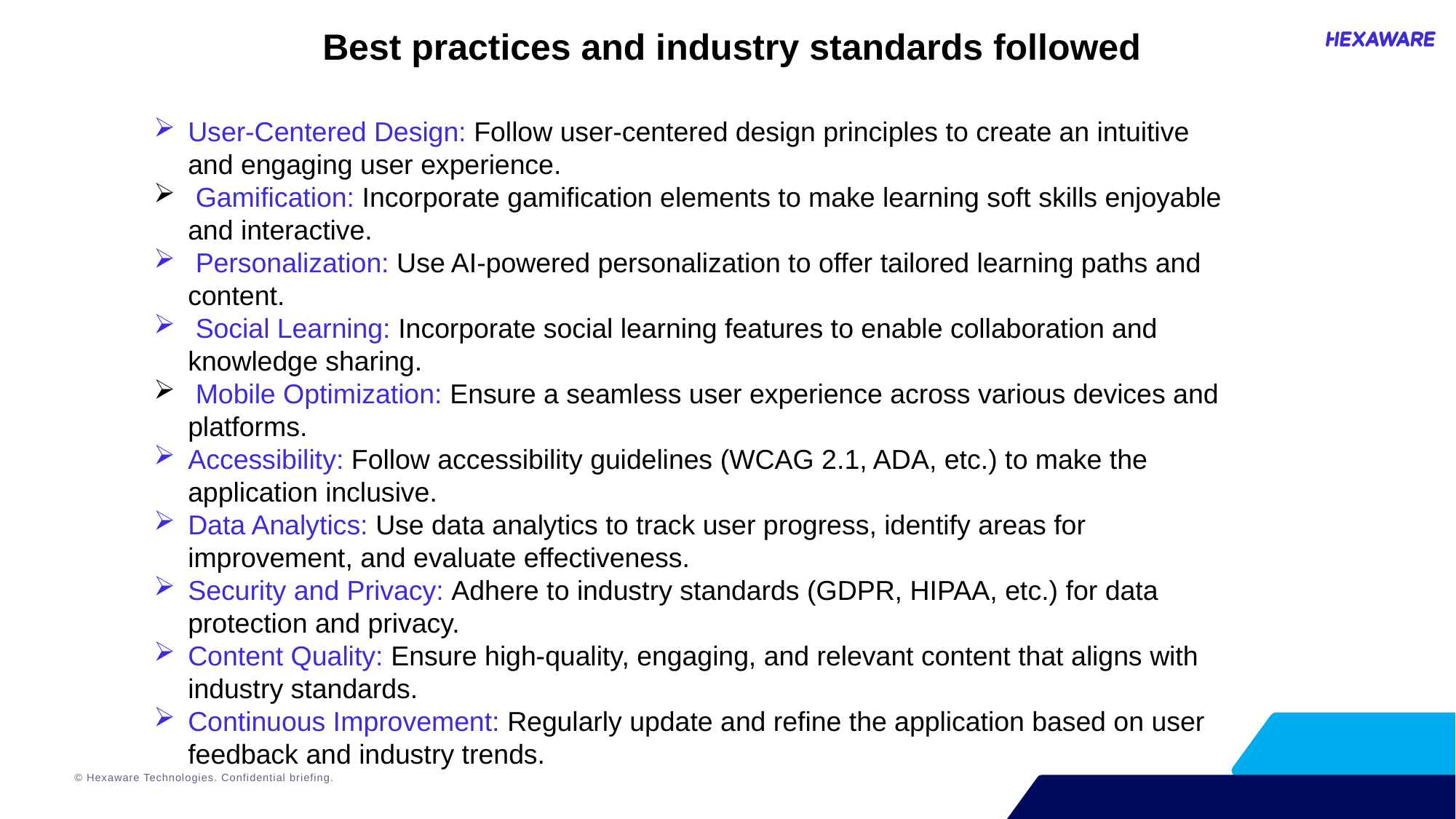

Best practices and industry standards followed
User-Centered Design: Follow user-centered design principles to create an intuitive and engaging user experience.
 Gamification: Incorporate gamification elements to make learning soft skills enjoyable and interactive.
 Personalization: Use AI-powered personalization to offer tailored learning paths and content.
 Social Learning: Incorporate social learning features to enable collaboration and knowledge sharing.
 Mobile Optimization: Ensure a seamless user experience across various devices and platforms.
Accessibility: Follow accessibility guidelines (WCAG 2.1, ADA, etc.) to make the application inclusive.
Data Analytics: Use data analytics to track user progress, identify areas for improvement, and evaluate effectiveness.
Security and Privacy: Adhere to industry standards (GDPR, HIPAA, etc.) for data protection and privacy.
Content Quality: Ensure high-quality, engaging, and relevant content that aligns with industry standards.
Continuous Improvement: Regularly update and refine the application based on user feedback and industry trends.